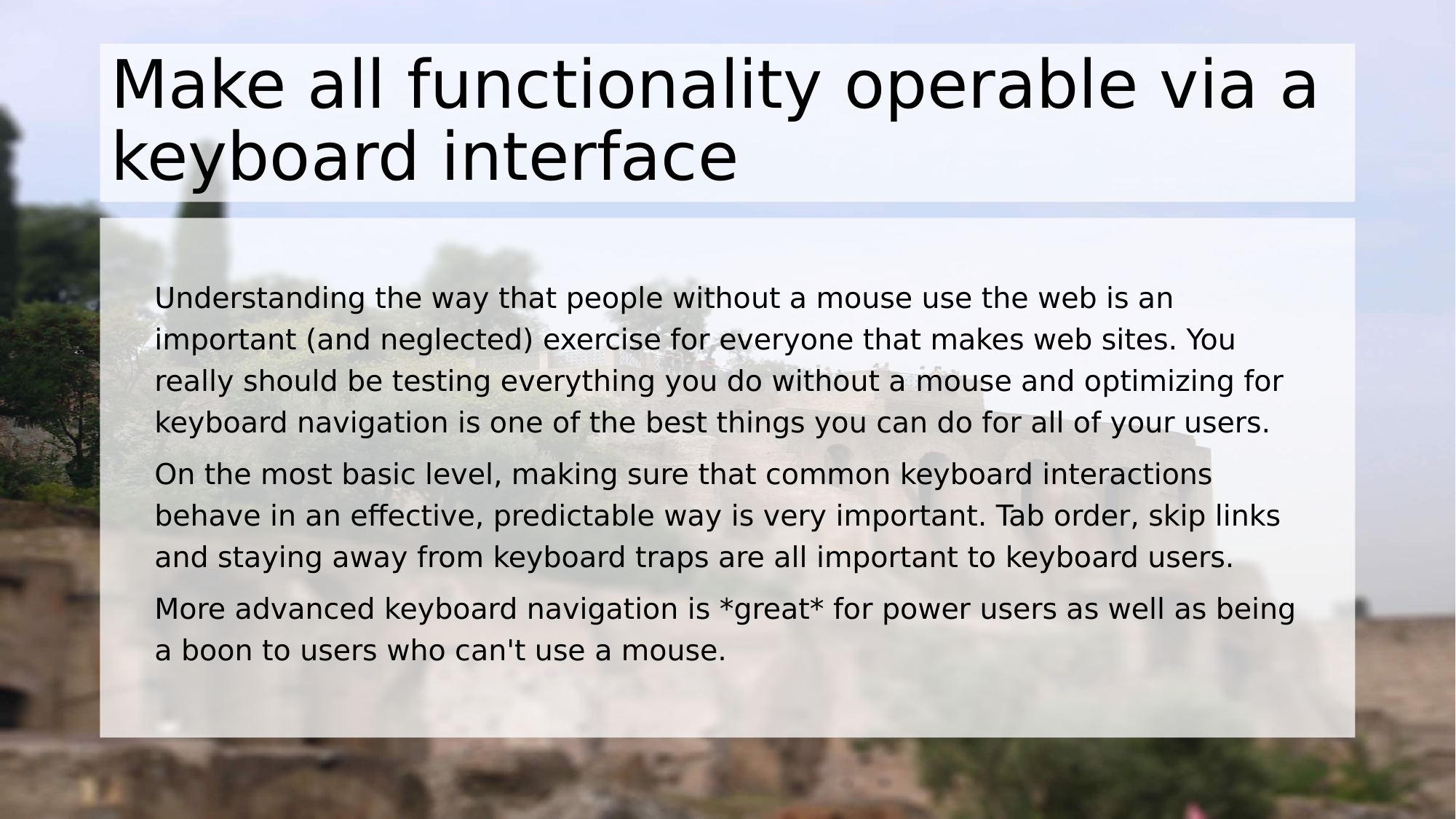

# Make all functionality operable via a keyboard interface
Understanding the way that people without a mouse use the web is an important (and neglected) exercise for everyone that makes web sites. You really should be testing everything you do without a mouse and optimizing for keyboard navigation is one of the best things you can do for all of your users.
On the most basic level, making sure that common keyboard interactions behave in an effective, predictable way is very important. Tab order, skip links and staying away from keyboard traps are all important to keyboard users.
More advanced keyboard navigation is *great* for power users as well as being a boon to users who can't use a mouse.